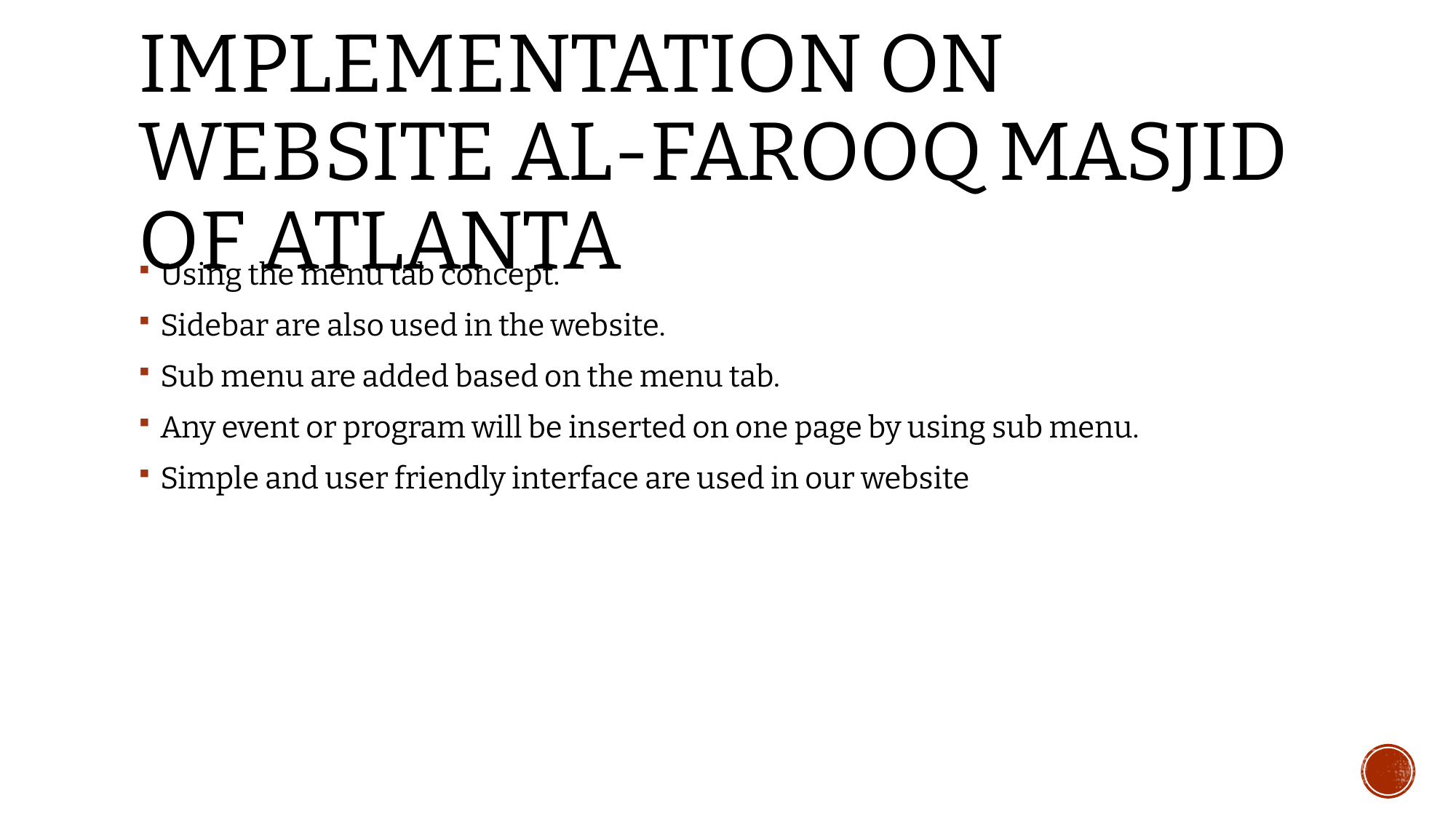

# Implementation on Website AL-FAROOQ Masjid of Atlanta
Using the menu tab concept.
Sidebar are also used in the website.
Sub menu are added based on the menu tab.
Any event or program will be inserted on one page by using sub menu.
Simple and user friendly interface are used in our website